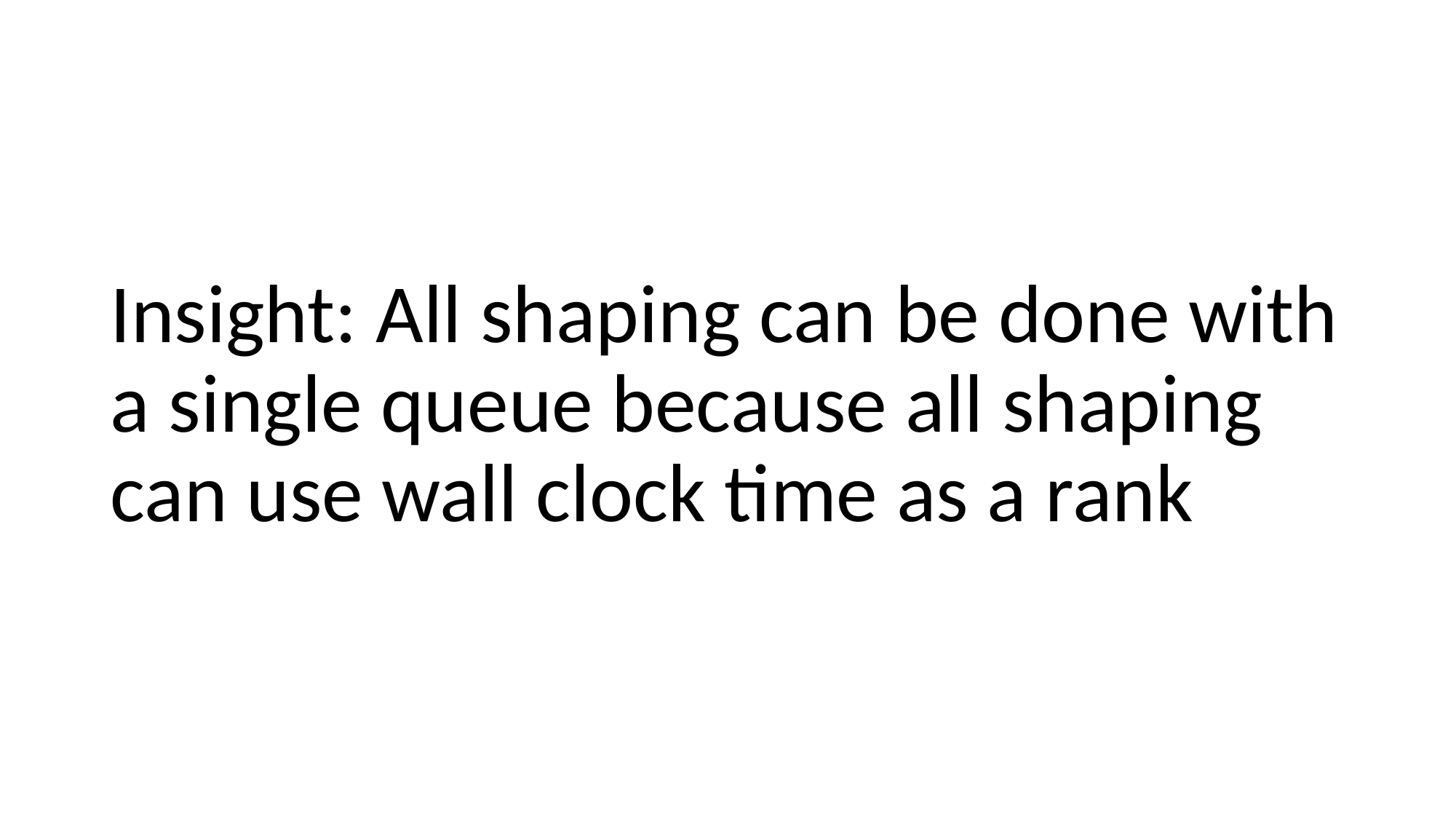

# Insight: All shaping can be done with a single queue because all shaping can use wall clock time as a rank